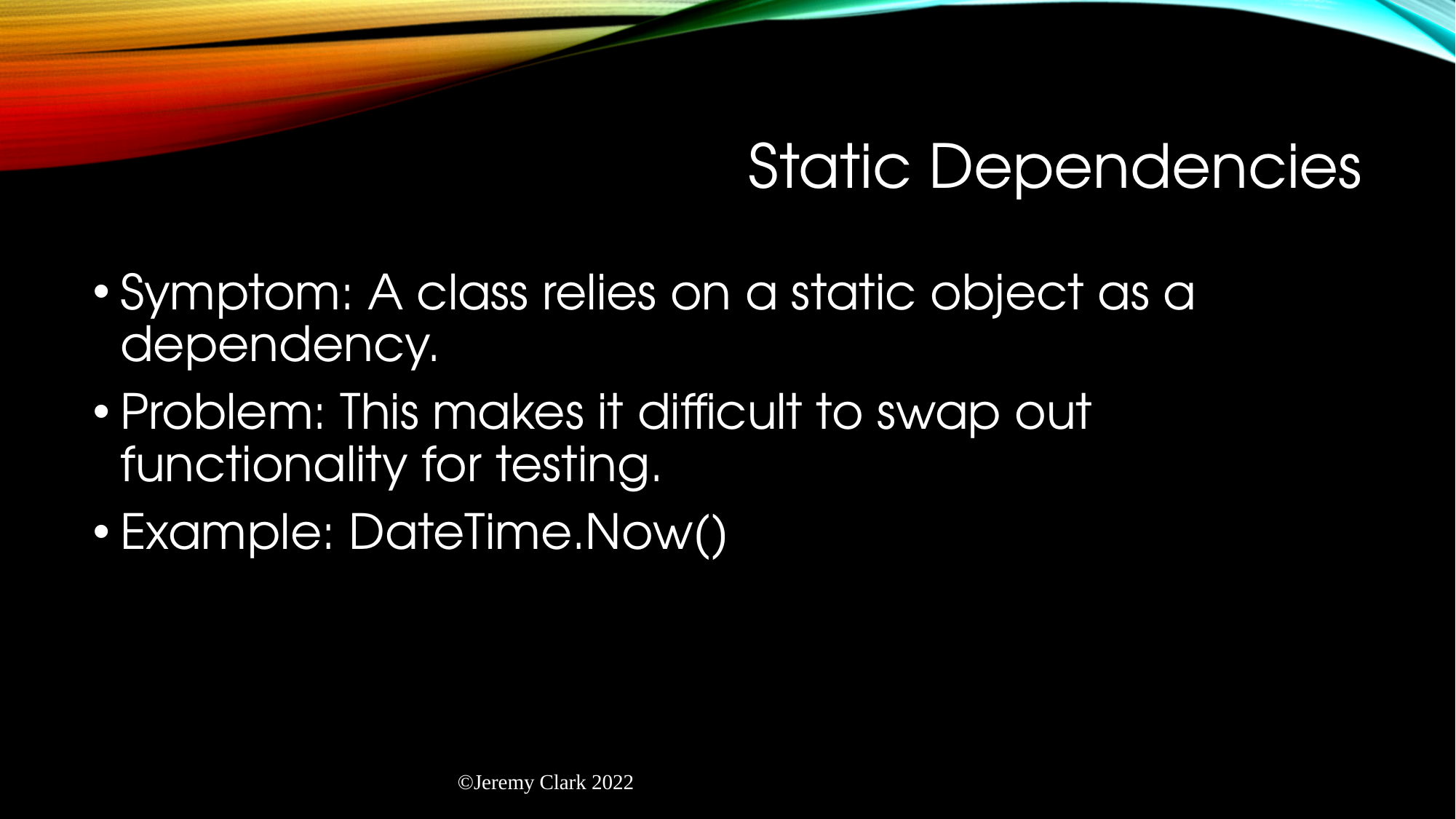

# Static Dependencies
Symptom: A class relies on a static object as a dependency.
Problem: This makes it difficult to swap out functionality for testing.
Example: DateTime.Now()

©Jeremy Clark 2022